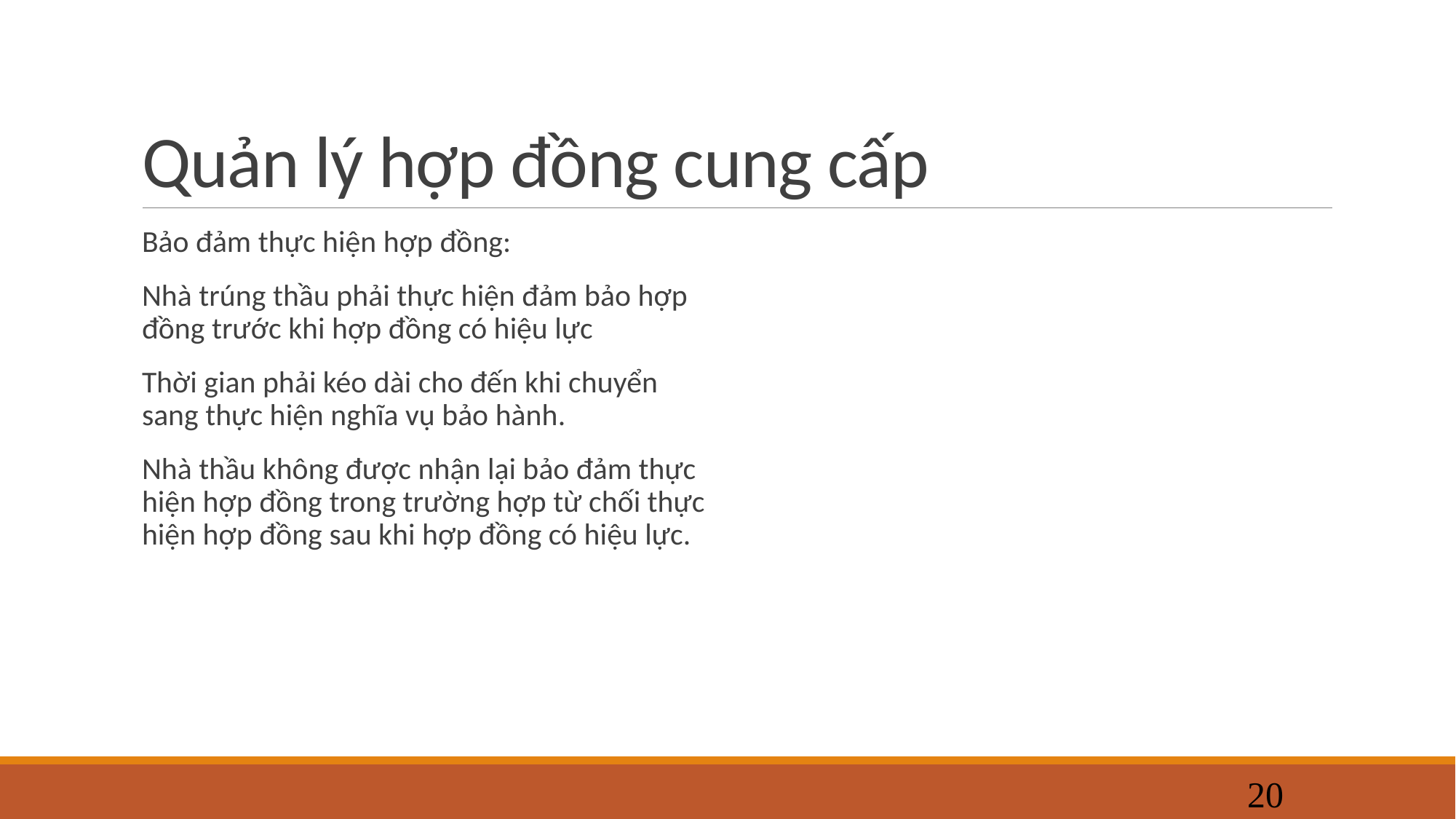

# Quản lý hợp đồng cung cấp
Bảo đảm thực hiện hợp đồng:
Nhà trúng thầu phải thực hiện đảm bảo hợp đồng trước khi hợp đồng có hiệu lực
Thời gian phải kéo dài cho đến khi chuyển sang thực hiện nghĩa vụ bảo hành.
Nhà thầu không được nhận lại bảo đảm thực hiện hợp đồng trong trường hợp từ chối thực hiện hợp đồng sau khi hợp đồng có hiệu lực.

20